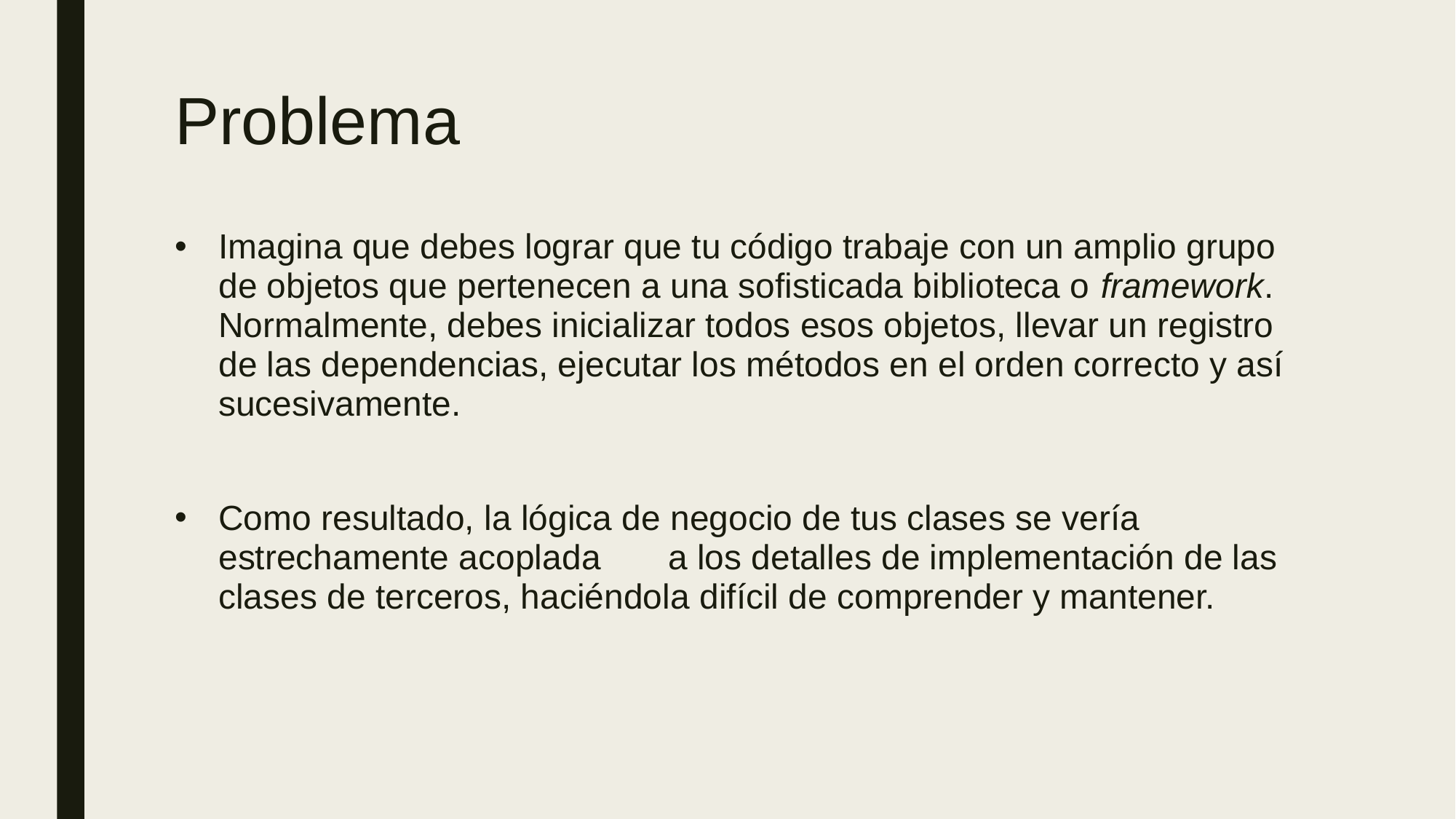

# Problema
Imagina que debes lograr que tu código trabaje con un amplio grupo de objetos que pertenecen a una sofisticada biblioteca o framework. Normalmente, debes inicializar todos esos objetos, llevar un registro de las dependencias, ejecutar los métodos en el orden correcto y así sucesivamente.

Como resultado, la lógica de negocio de tus clases se vería estrechamente acoplada       a los detalles de implementación de las clases de terceros, haciéndola difícil de comprender y mantener.